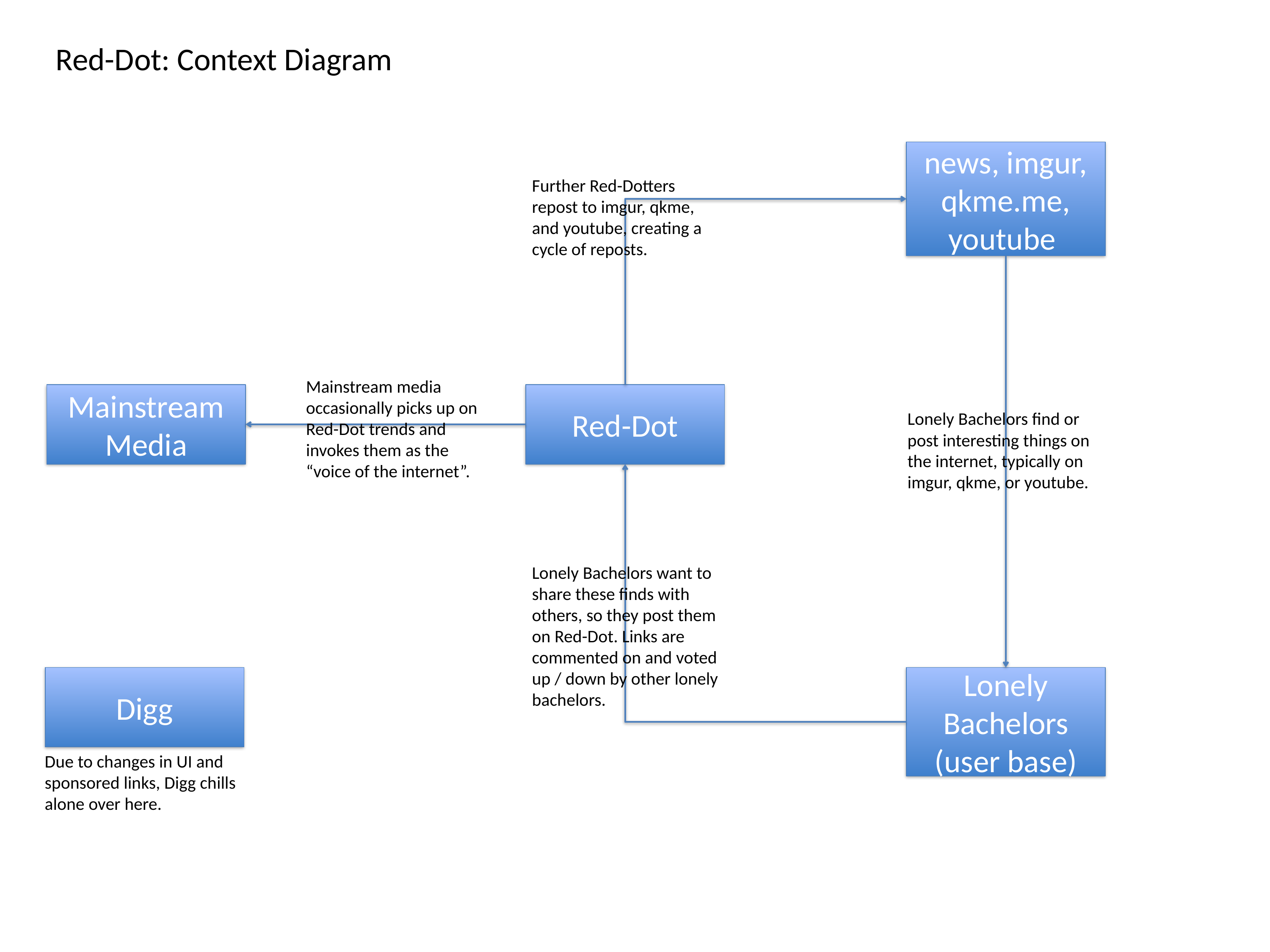

Red-Dot: Context Diagram
news, imgur, qkme.me, youtube
Further Red-Dotters repost to imgur, qkme, and youtube, creating a cycle of reposts.
Mainstream media occasionally picks up on Red-Dot trends and invokes them as the “voice of the internet”.
Red-Dot
Mainstream Media
Lonely Bachelors find or post interesting things on the internet, typically on imgur, qkme, or youtube.
Lonely Bachelors want to share these finds with others, so they post them on Red-Dot. Links are commented on and voted up / down by other lonely bachelors.
Lonely Bachelors (user base)
Digg
Due to changes in UI and sponsored links, Digg chills alone over here.